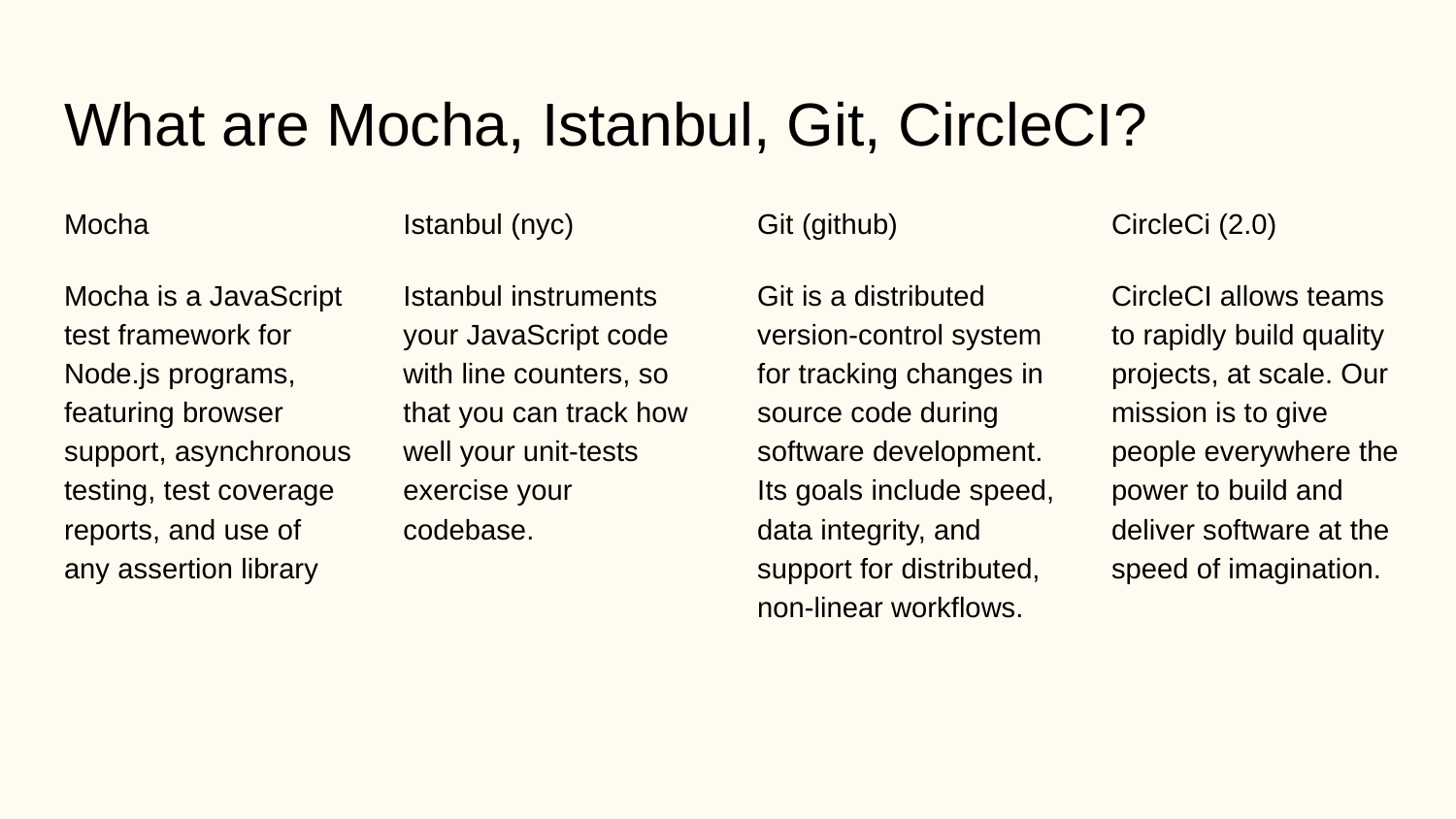

# What are Mocha, Istanbul, Git, CircleCI?
Mocha
Mocha is a JavaScript test framework for Node.js programs, featuring browser support, asynchronous testing, test coverage reports, and use of any assertion library
Istanbul (nyc)
Istanbul instruments your JavaScript code with line counters, so that you can track how well your unit-tests exercise your codebase.
Git (github)
Git is a distributed version-control system for tracking changes in source code during software development. Its goals include speed, data integrity, and support for distributed, non-linear workflows.
CircleCi (2.0)
CircleCI allows teams to rapidly build quality projects, at scale. Our mission is to give people everywhere the power to build and deliver software at the speed of imagination.